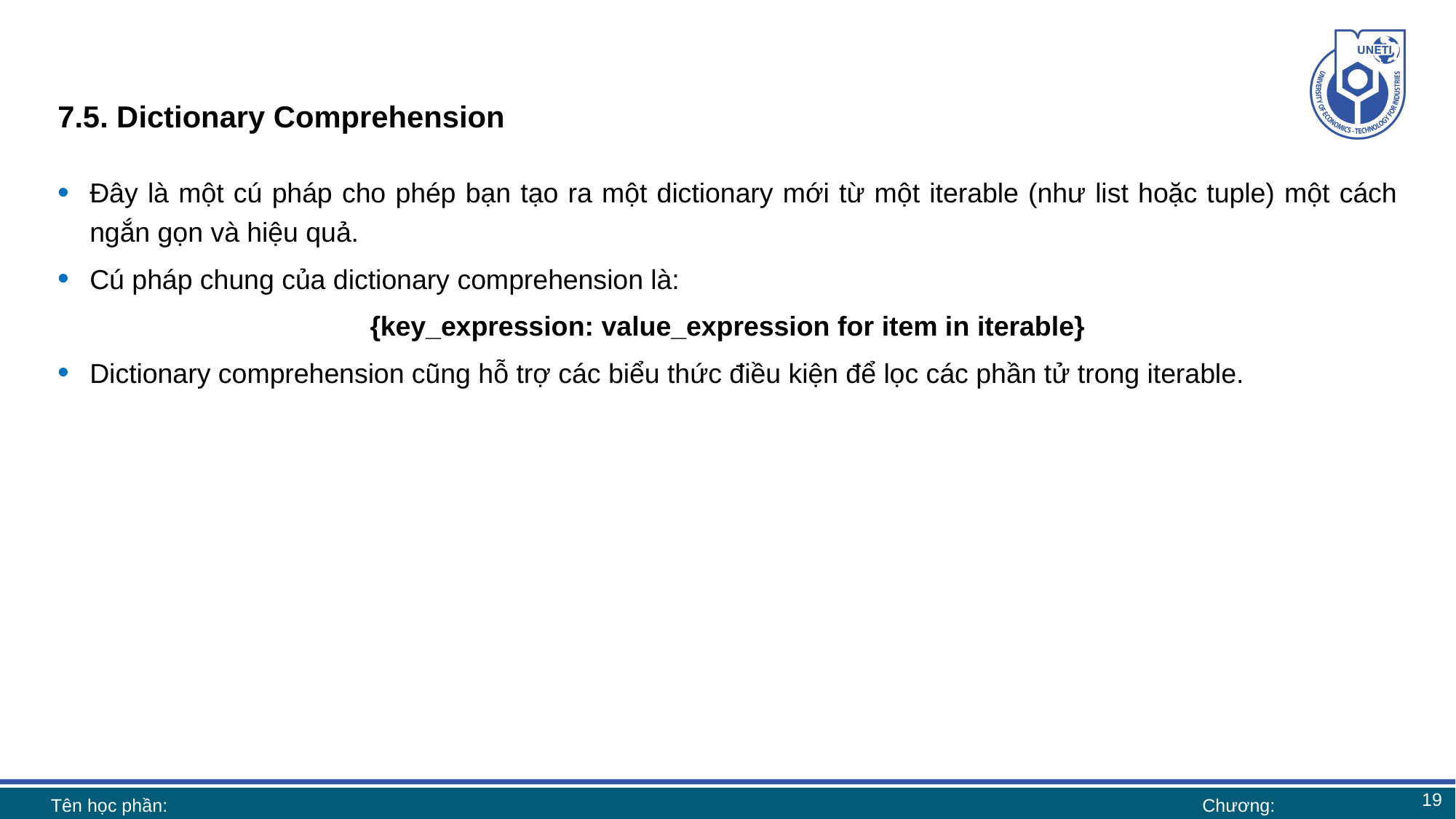

# 7.5. Dictionary Comprehension
Đây là một cú pháp cho phép bạn tạo ra một dictionary mới từ một iterable (như list hoặc tuple) một cách ngắn gọn và hiệu quả.
Cú pháp chung của dictionary comprehension là:
{key_expression: value_expression for item in iterable}
Dictionary comprehension cũng hỗ trợ các biểu thức điều kiện để lọc các phần tử trong iterable.

19
Tên học phần:
Chương: